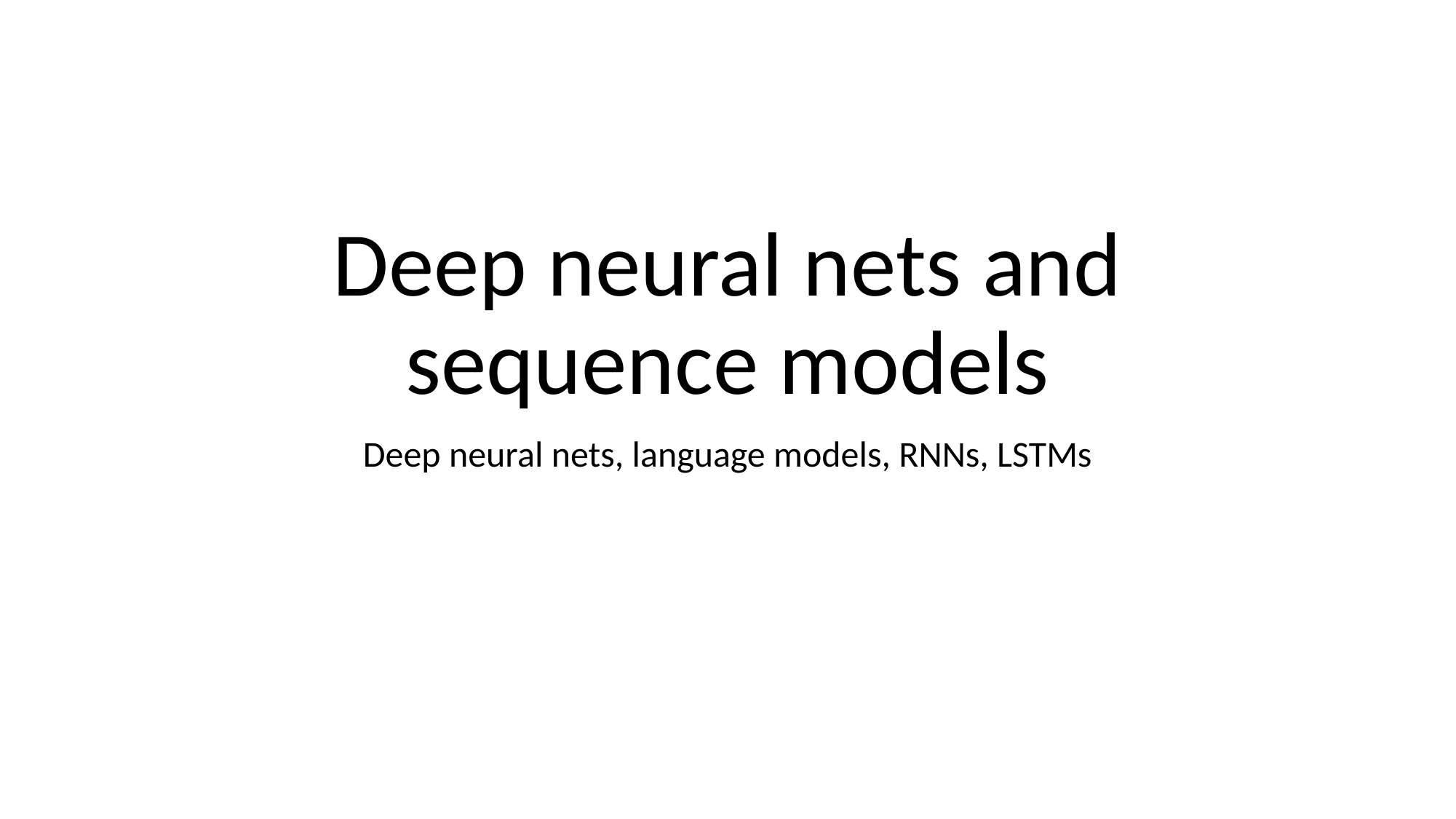

# Deep neural nets and sequence models
Deep neural nets, language models, RNNs, LSTMs